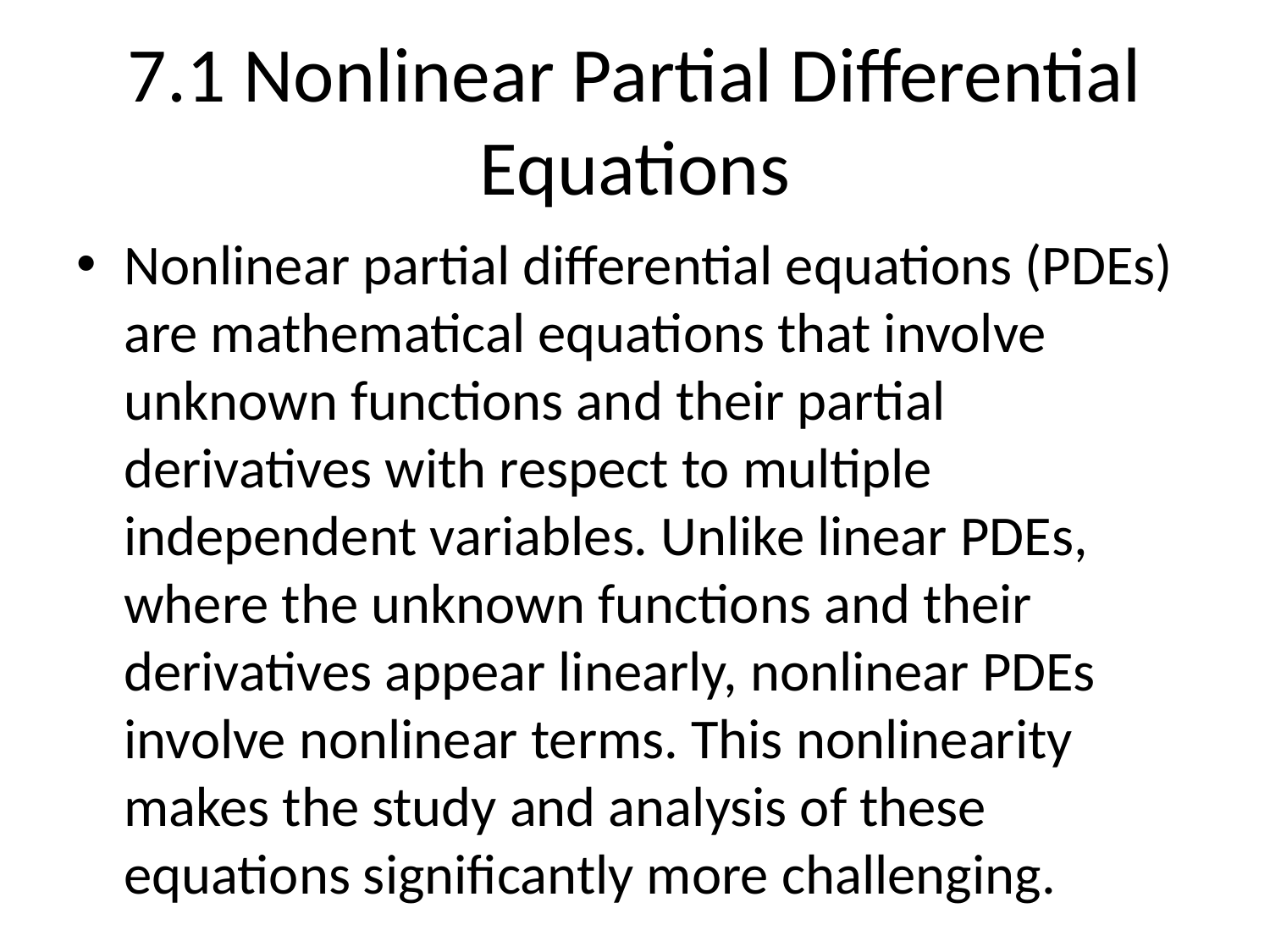

# 7.1 Nonlinear Partial Differential Equations
Nonlinear partial differential equations (PDEs) are mathematical equations that involve unknown functions and their partial derivatives with respect to multiple independent variables. Unlike linear PDEs, where the unknown functions and their derivatives appear linearly, nonlinear PDEs involve nonlinear terms. This nonlinearity makes the study and analysis of these equations significantly more challenging.

The term "7.1" refers to a specific classification of nonlinear PDEs based on their order. Here, "7.1" signifies that the highest order derivative involved in the equation is of order 7, while lower-order derivatives and the unknown function itself may also appear.

Nonlinear PDEs arise in various areas of mathematics and physics, including fluid dynamics, heat transfer, quantum mechanics, and mathematical biology. They represent systems and phenomena that cannot be easily described by simple linear relationships. Instead, these equations capture nonlinear interactions between variables, leading to intricate and often unpredictable behaviors.

Solving nonlinear PDEs analytically is generally a challenging task, and closed-form solutions are often scarce or nonexistent. As a result, numerical methods such as finite difference, finite element, and spectral methods are frequently employed to approximate solutions. These methods discretize the PDE, converting it into a system of algebraic equations that can be solved numerically.

The study of nonlinear PDEs involves investigating properties such as existence and uniqueness of solutions, stability, regularity, and long-term behavior. Nonlinear PDEs can exhibit phenomena such as shocks, singularities, and chaotic behavior, which further complicate their analysis. Additionally, techniques such as perturbation theory, symmetry analysis, and variational methods are frequently employed to gain insights into the behavior of these equations.

Nonlinear PDEs play a vital role in modeling real-world systems and phenomena. They allow for a more accurate representation of complex dynamics and are essential in understanding numerous physical and biological processes. Despite their inherent complexity, nonlinear PDEs are at the core of many scientific and engineering advancements, driving innovation and discovery in various fields of study.